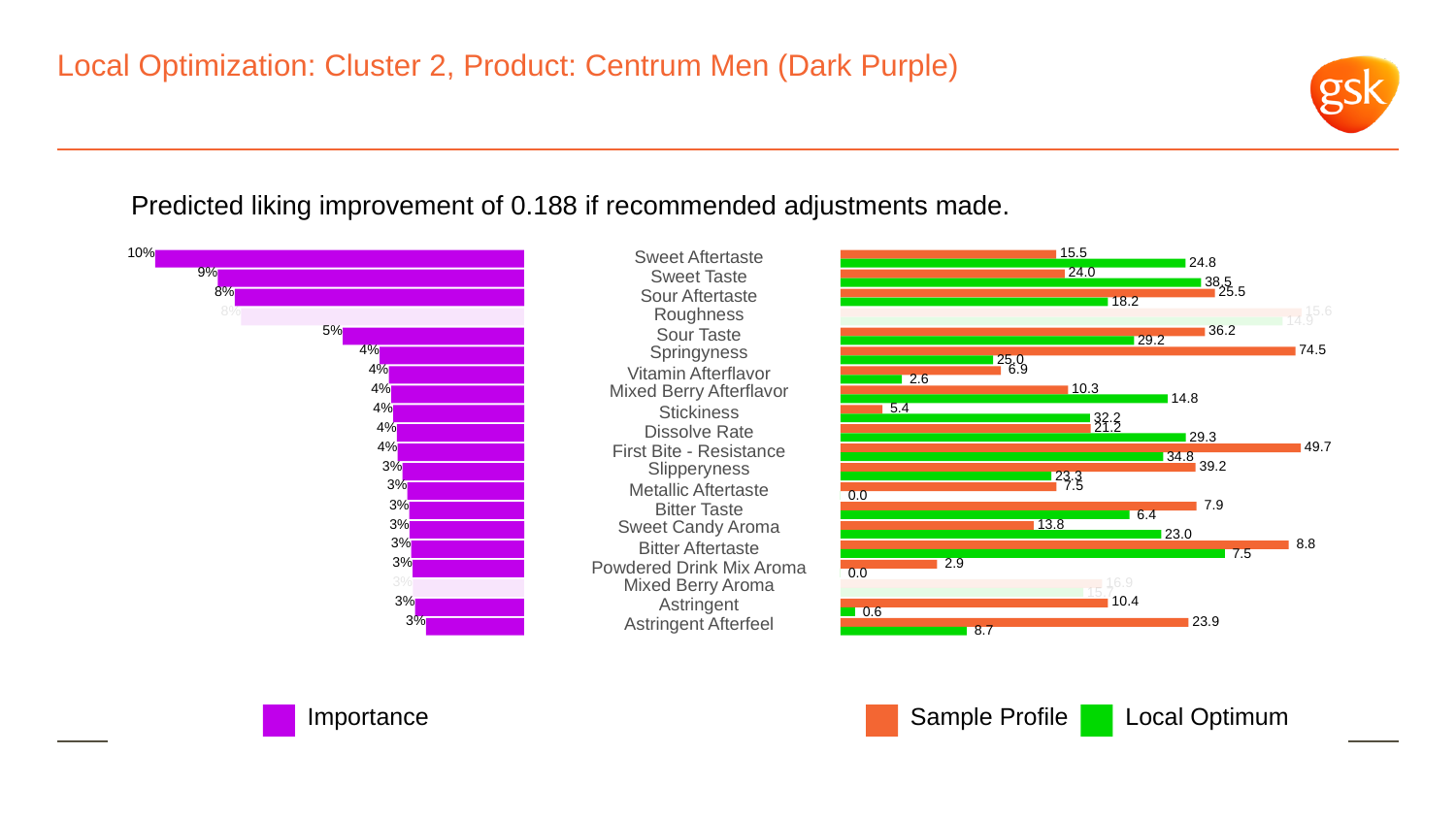

# Local Optimization: Cluster 2, Product: Centrum Men (Dark Purple)

Predicted liking improvement of 0.188 if recommended adjustments made.

10%
 15.5

Sweet Aftertaste
 24.8

9%
 24.0

Sweet Taste
 38.5

8%
 25.5

Sour Aftertaste
 18.2

8%
Roughness
 15.6

 14.9

5%
 36.2

Sour Taste
 29.2

4%
Springyness
 74.5

 25.0

4%
  6.9

Vitamin Afterflavor
  2.6

4%
Mixed Berry Afterflavor
 10.3

 14.8

4%
  5.4

Stickiness
 32.2

4%
 21.2

Dissolve Rate
 29.3

4%
 49.7

First Bite - Resistance
 34.8

3%
Slipperyness
 39.2

 23.3

3%
  7.5

Metallic Aftertaste
  0.0

3%
  7.9

Bitter Taste
  6.4

3%
Sweet Candy Aroma
 13.8

 23.0

3%
  8.8

Bitter Aftertaste
  7.5

3%
  2.9

Powdered Drink Mix Aroma
  0.0

3%
Mixed Berry Aroma
 16.9

 15.7

3%
Astringent
 10.4

  0.6

3%
Astringent Afterfeel
 23.9

  8.7

Local Optimum
Sample Profile
Importance